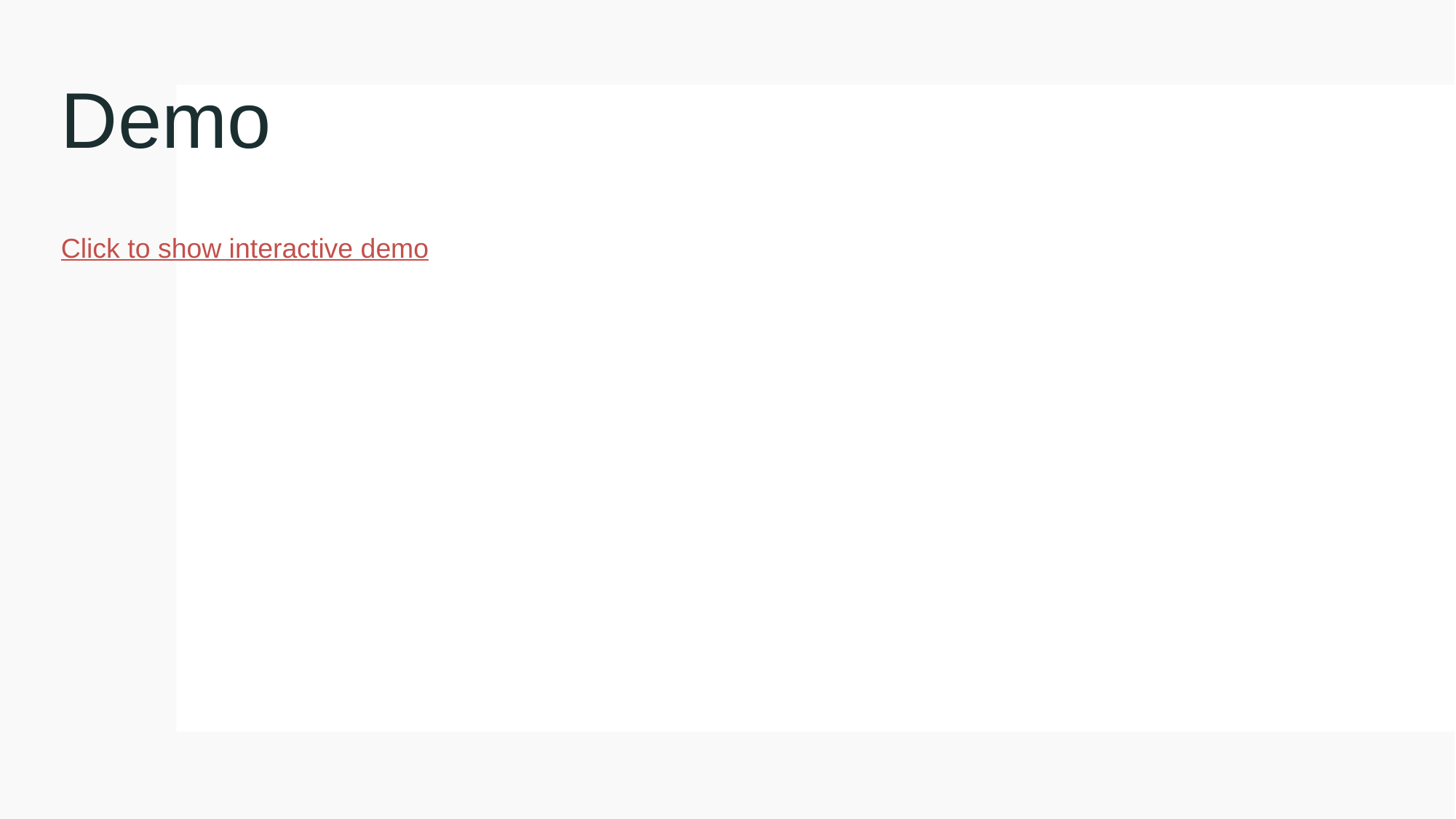

# Demo
Click to show interactive demo